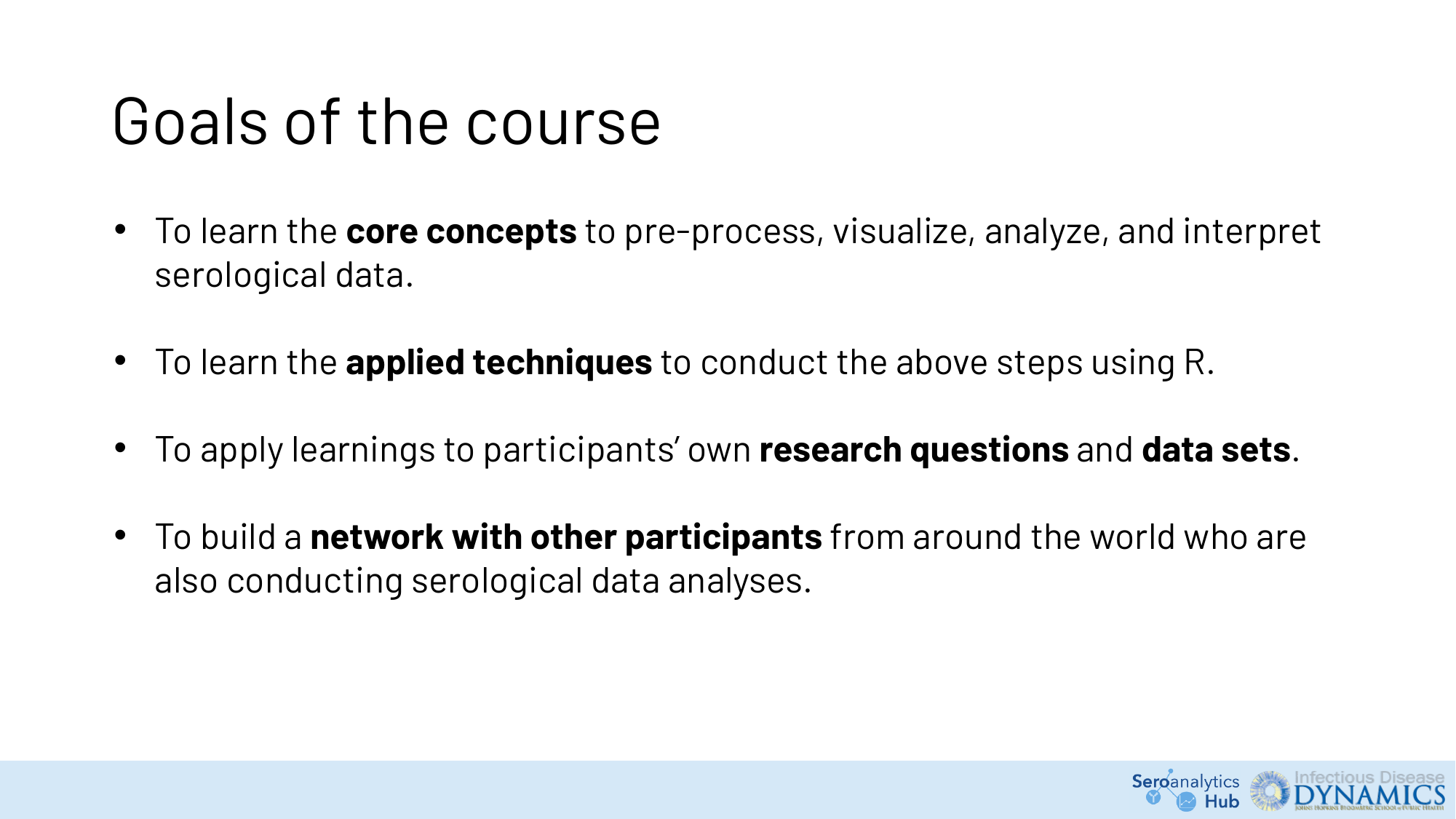

# Goals of the course
To learn the core concepts to pre-process, visualize, analyze, and interpret serological data.

To learn the applied techniques to conduct the above steps using R.

To apply learnings to participants’ own research questions and data sets.

To build a network with other participants from around the world who are also conducting serological data analyses.